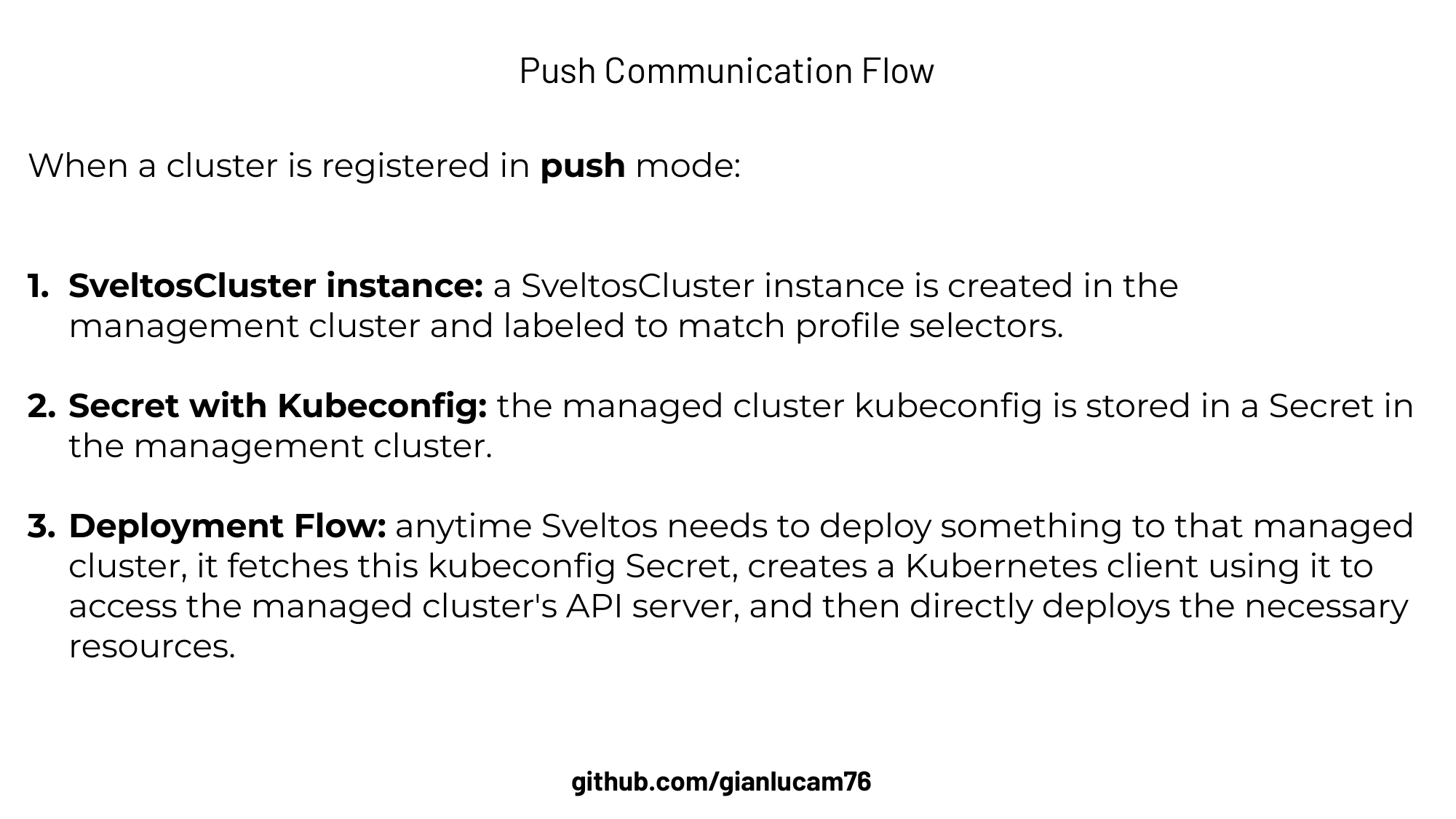

Push Communication Flow
When a cluster is registered in push mode:

SveltosCluster instance: a SveltosCluster instance is created in the management cluster and labeled to match profile selectors.

Secret with Kubeconfig: the managed cluster kubeconfig is stored in a Secret in the management cluster.

Deployment Flow: anytime Sveltos needs to deploy something to that managed cluster, it fetches this kubeconfig Secret, creates a Kubernetes client using it to access the managed cluster's API server, and then directly deploys the necessary resources.